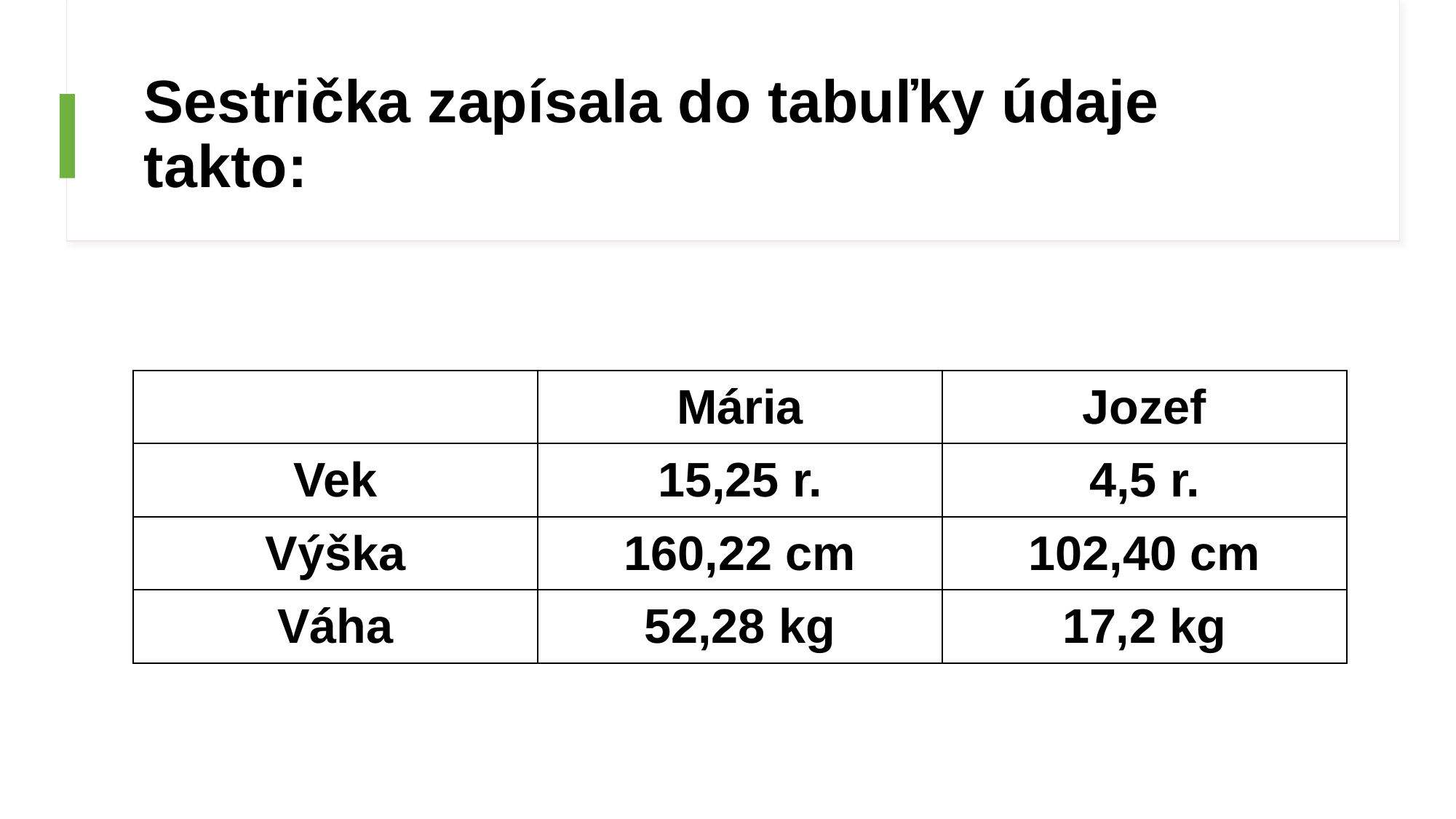

# Sestrička zapísala do tabuľky údaje takto:
|  | Mária | Jozef |
| --- | --- | --- |
| Vek | 15,25 r. | 4,5 r. |
| Výška | 160,22 cm | 102,40 cm |
| Váha | 52,28 kg | 17,2 kg |